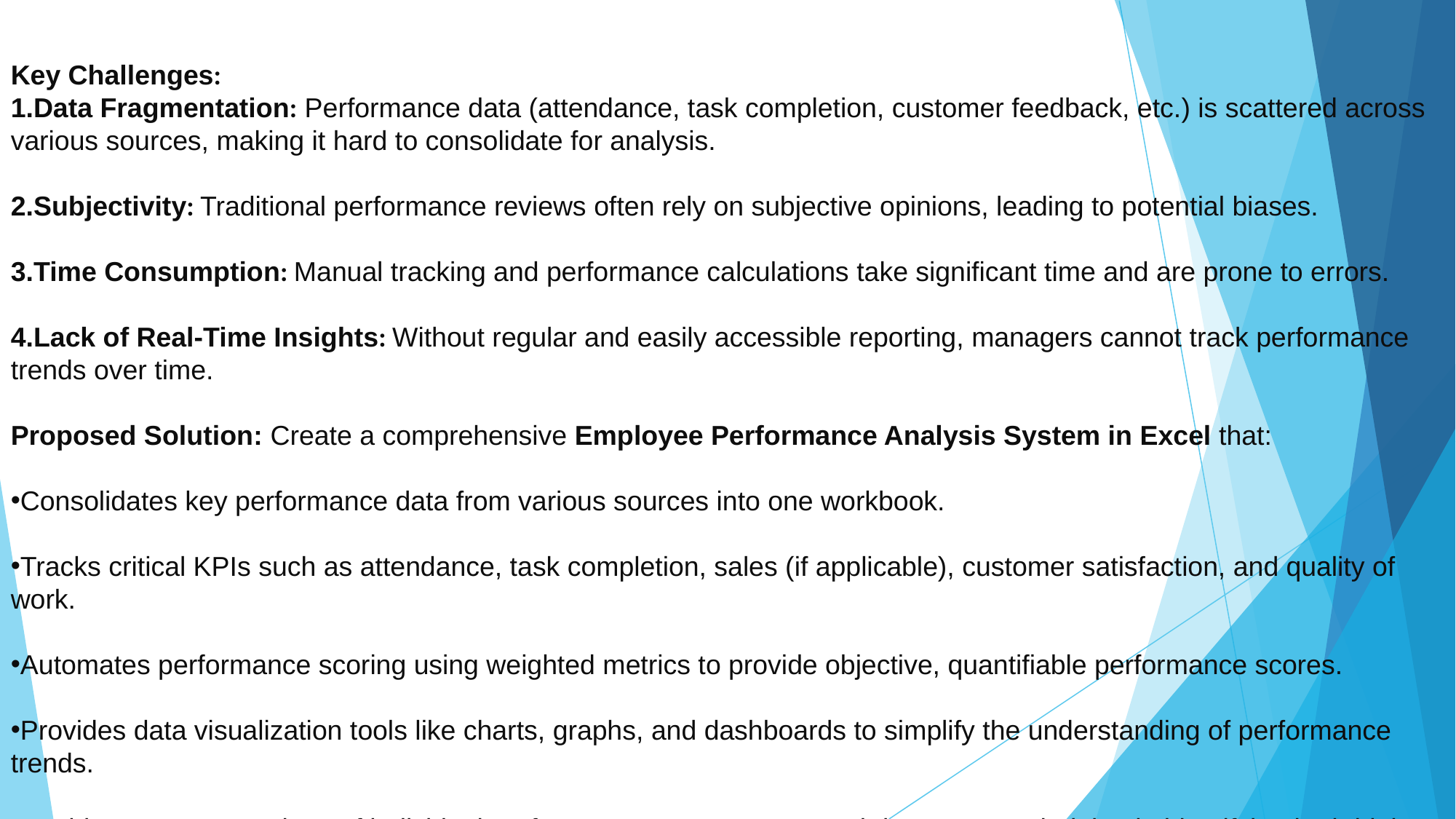

Key Challenges:
Data Fragmentation: Performance data (attendance, task completion, customer feedback, etc.) is scattered across various sources, making it hard to consolidate for analysis.

Subjectivity: Traditional performance reviews often rely on subjective opinions, leading to potential biases.

Time Consumption: Manual tracking and performance calculations take significant time and are prone to errors.

Lack of Real-Time Insights: Without regular and easily accessible reporting, managers cannot track performance trends over time.

Proposed Solution: Create a comprehensive Employee Performance Analysis System in Excel that:

Consolidates key performance data from various sources into one workbook.

Tracks critical KPIs such as attendance, task completion, sales (if applicable), customer satisfaction, and quality of work.

Automates performance scoring using weighted metrics to provide objective, quantifiable performance scores.

Provides data visualization tools like charts, graphs, and dashboards to simplify the understanding of performance trends.

Enables easy comparison of individual performance across teams and departments, helping in identifying both high achievers and underperformers.